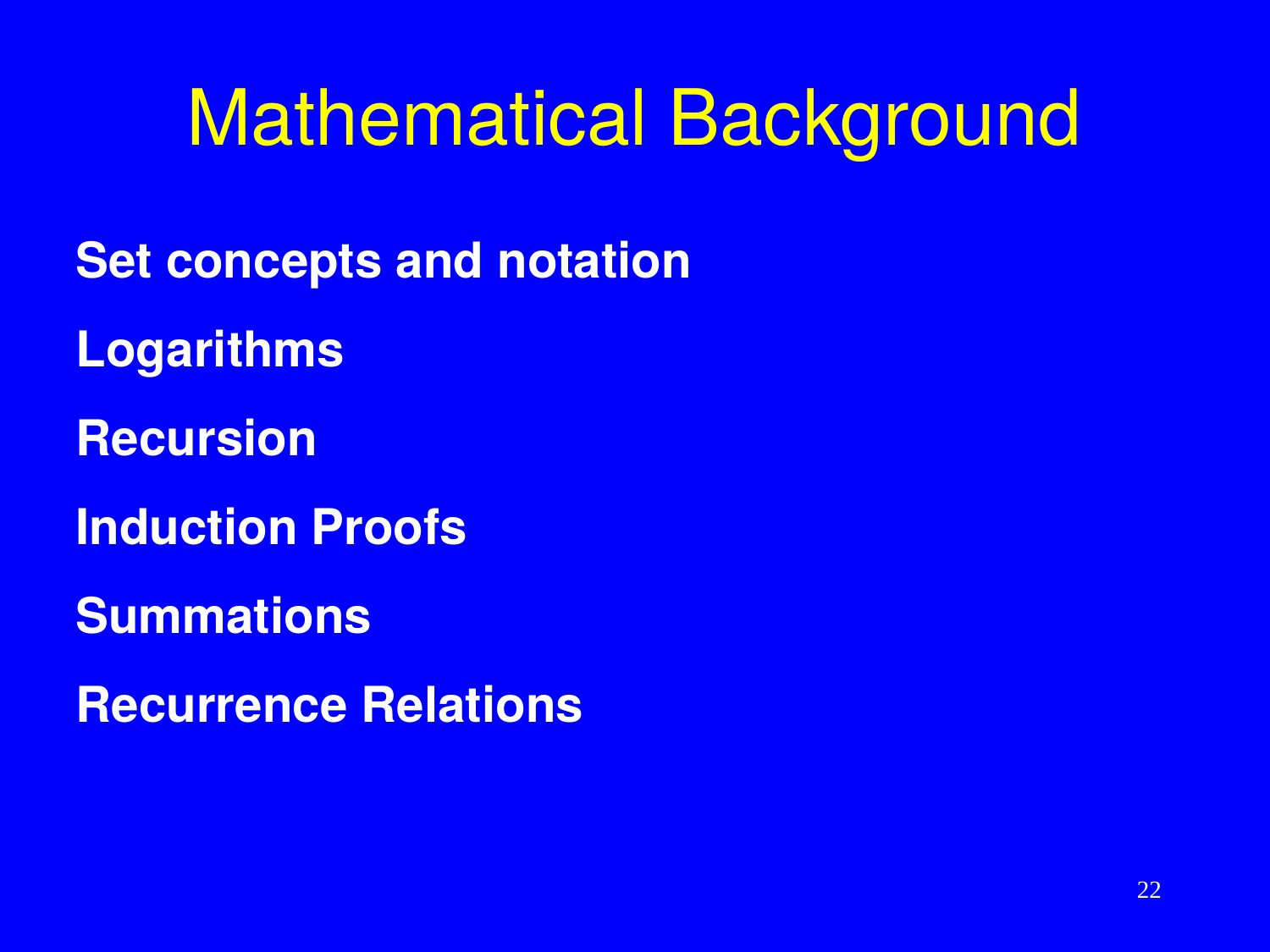

# Mathematical Background
Set concepts and notation
Logarithms
Recursion
Induction Proofs
Summations
Recurrence Relations
22